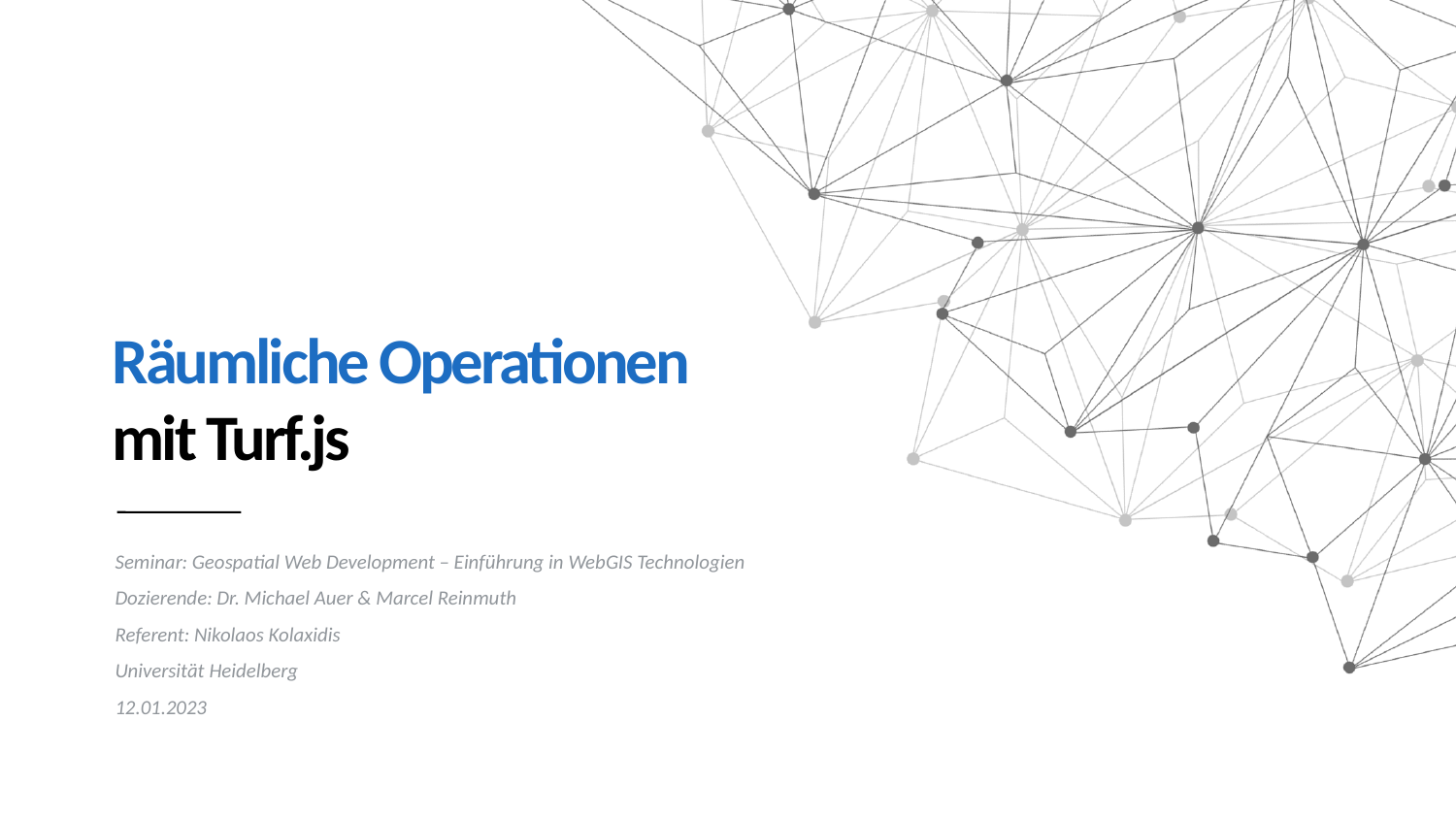

Räumliche Operationen
mit Turf.js

Seminar: Geospatial Web Development – Einführung in WebGIS Technologien
Dozierende: Dr. Michael Auer & Marcel Reinmuth
Referent: Nikolaos Kolaxidis
Universität Heidelberg
12.01.2023